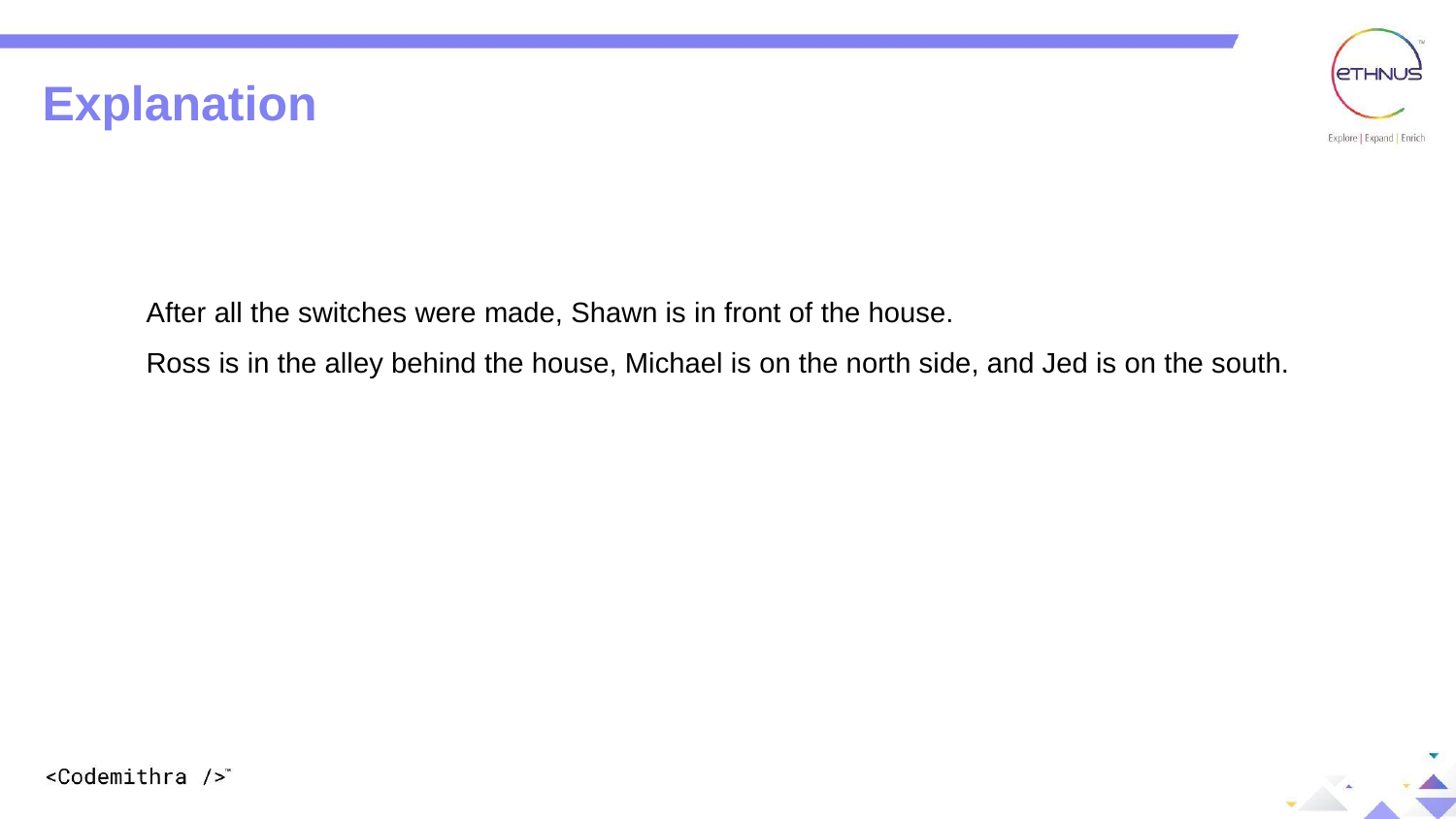

Explanation

After all the switches were made, Shawn is in front of the house.
Ross is in the alley behind the house, Michael is on the north side, and Jed is on the south.